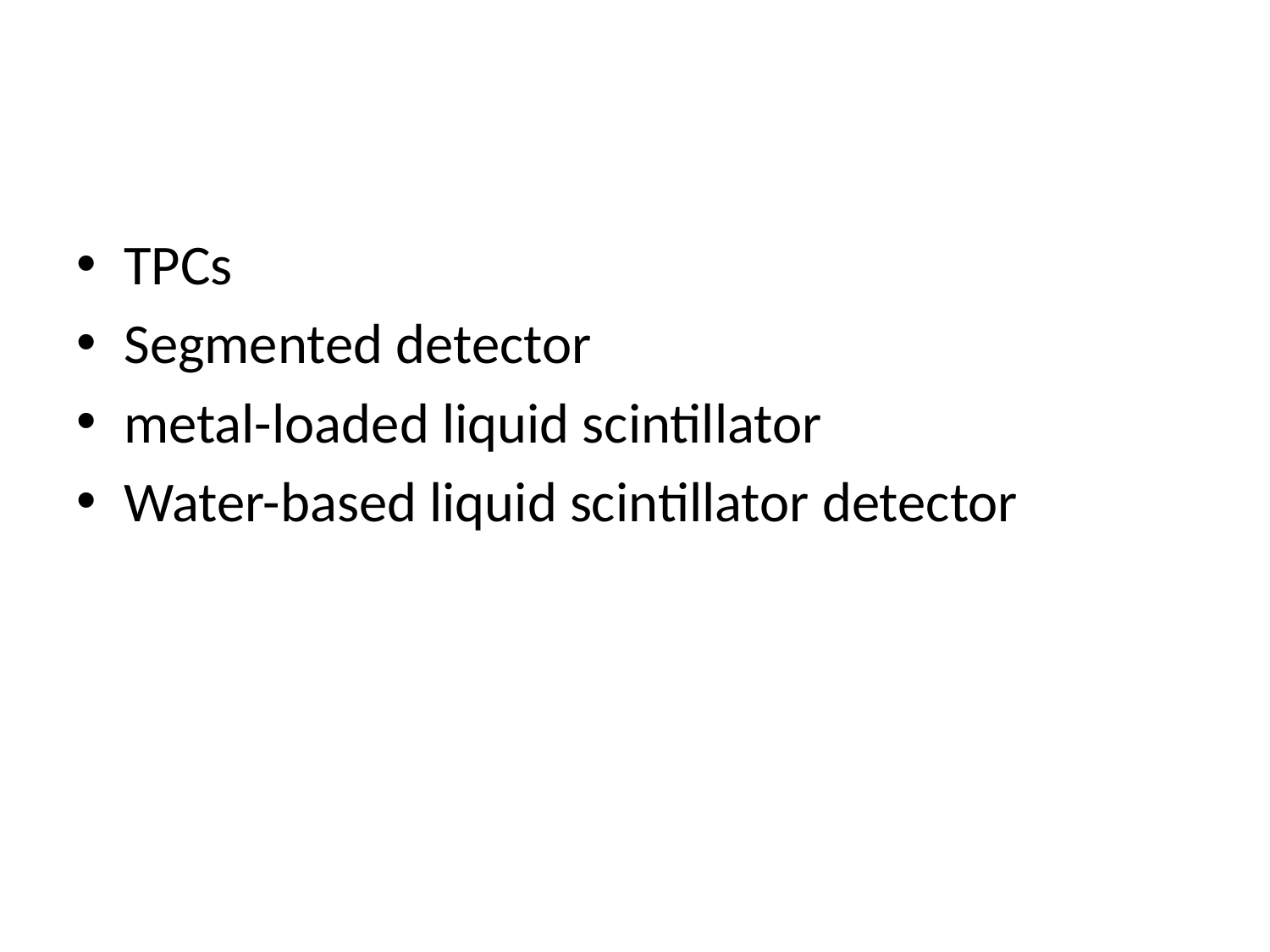

#
TPCs
Segmented detector
metal-loaded liquid scintillator
Water-based liquid scintillator detector